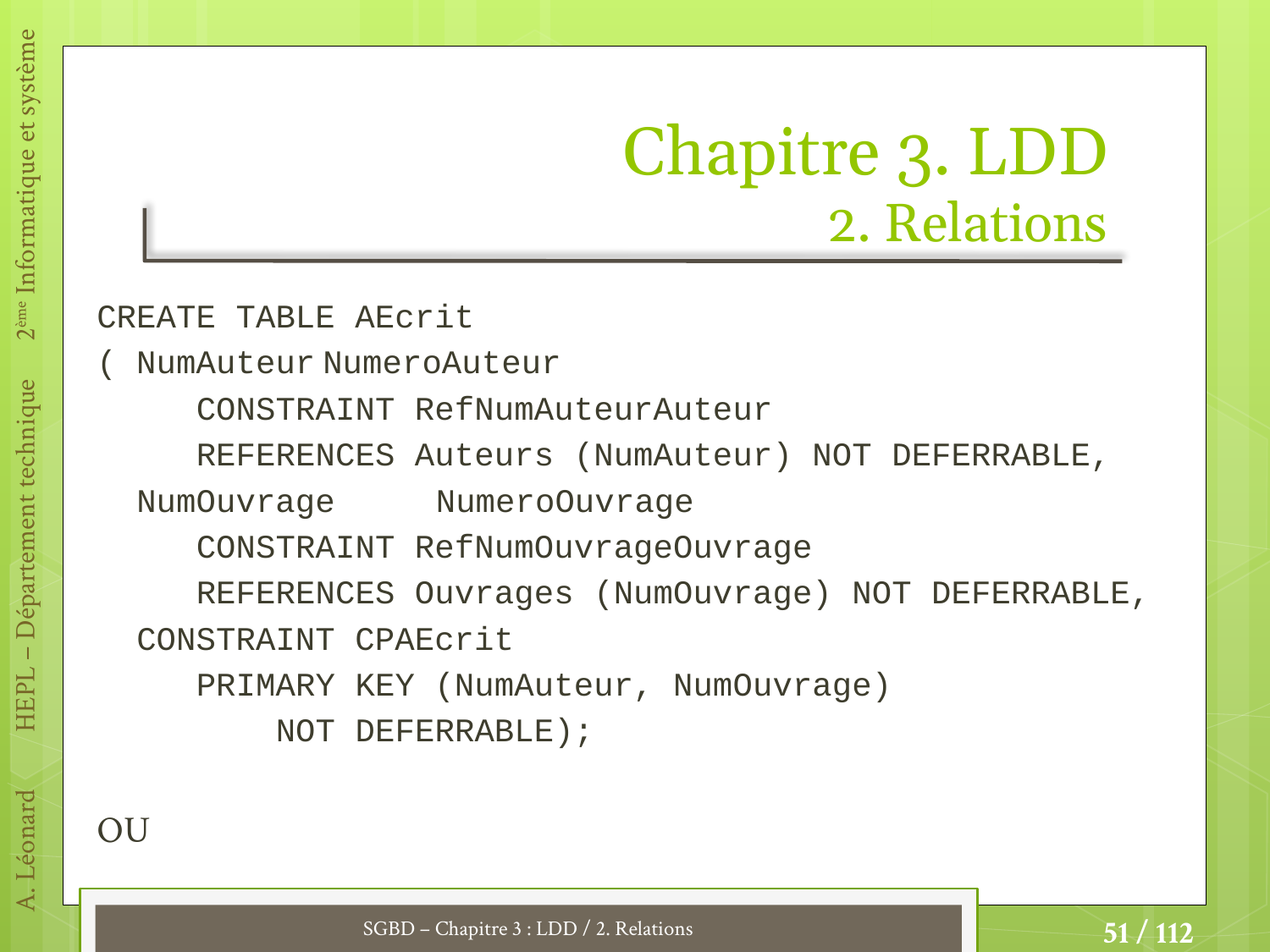

# Chapitre 3. LDD 2. Relations
CREATE TABLE AEcrit
( NumAuteur	NumeroAuteur
     CONSTRAINT RefNumAuteurAuteur
     REFERENCES Auteurs (NumAuteur) NOT DEFERRABLE,
  NumOuvrage	NumeroOuvrage
     CONSTRAINT RefNumOuvrageOuvrage
     REFERENCES Ouvrages (NumOuvrage) NOT DEFERRABLE,
  CONSTRAINT CPAEcrit
     PRIMARY KEY (NumAuteur, NumOuvrage)
         NOT DEFERRABLE);

OU
SGBD – Chapitre 3 : LDD / 2. Relations